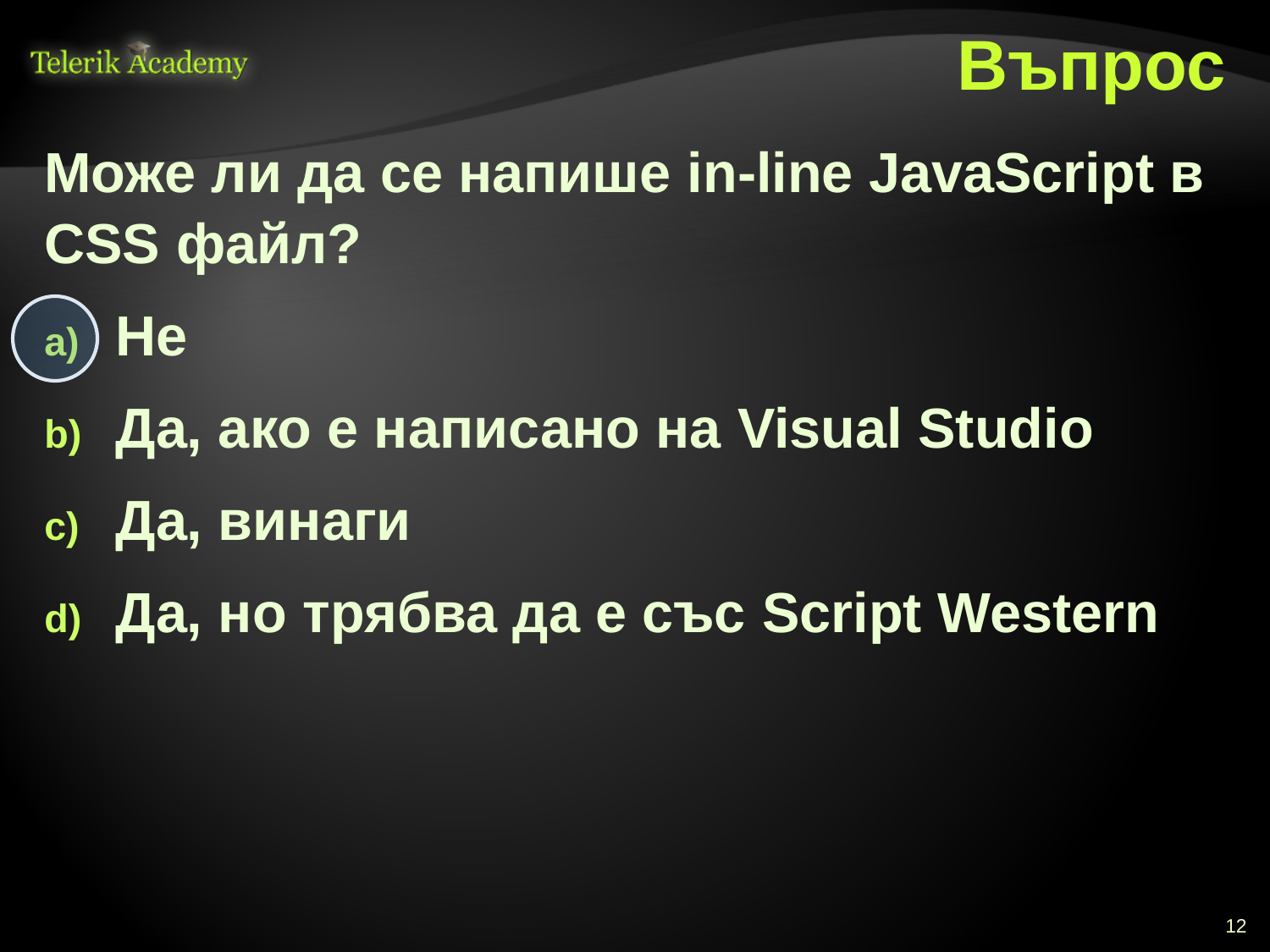

# Въпрос
Може ли да се напише in-line JavaScript в CSS файл?
Не
Да, ако е написано на Visual Studio
Да, винаги
Да, но трябва да е със Script Western

12